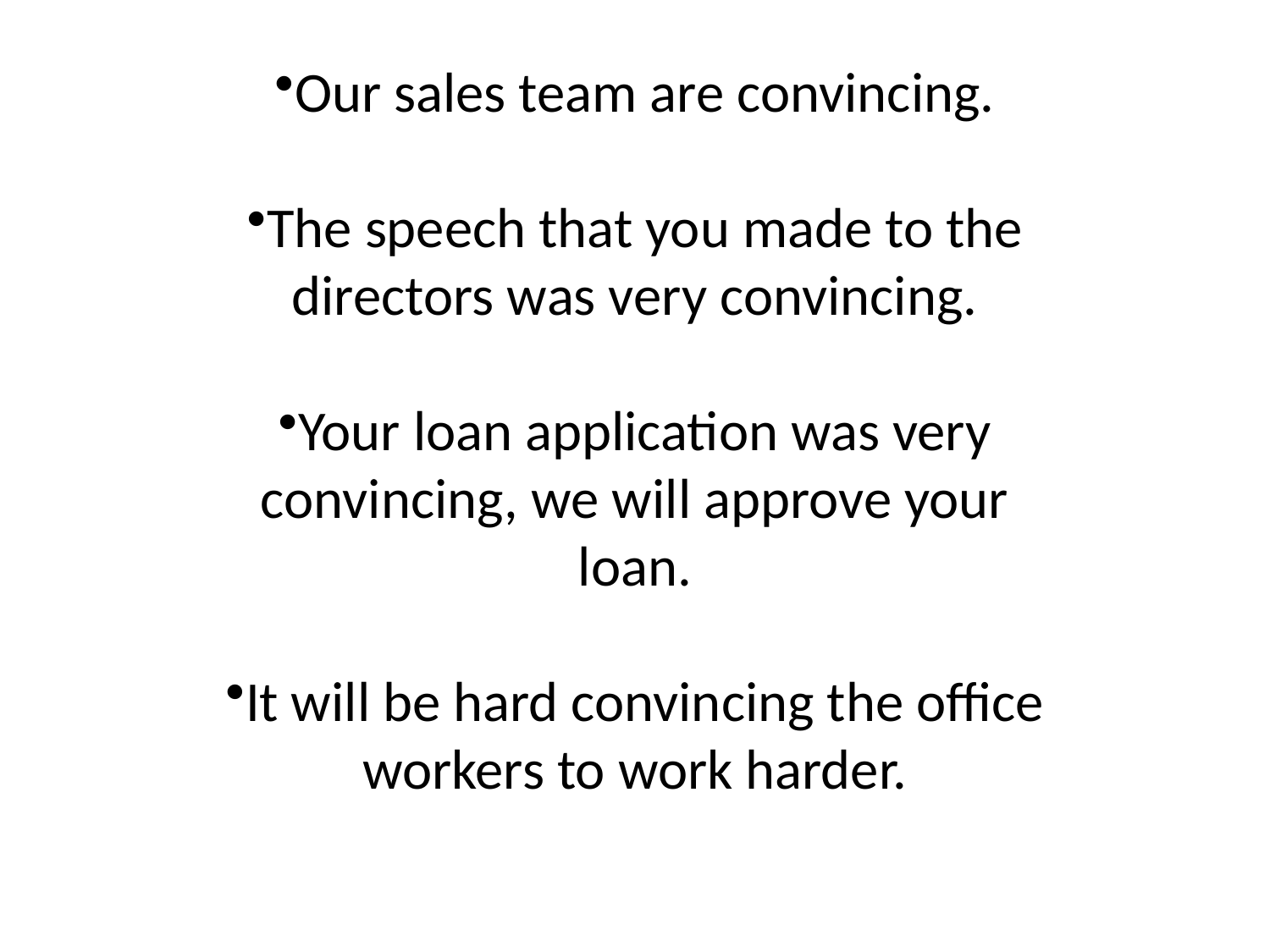

Our sales team are convincing.

The speech that you made to the directors was very convincing.

Your loan application was very convincing, we will approve your loan.

It will be hard convincing the office workers to work harder.